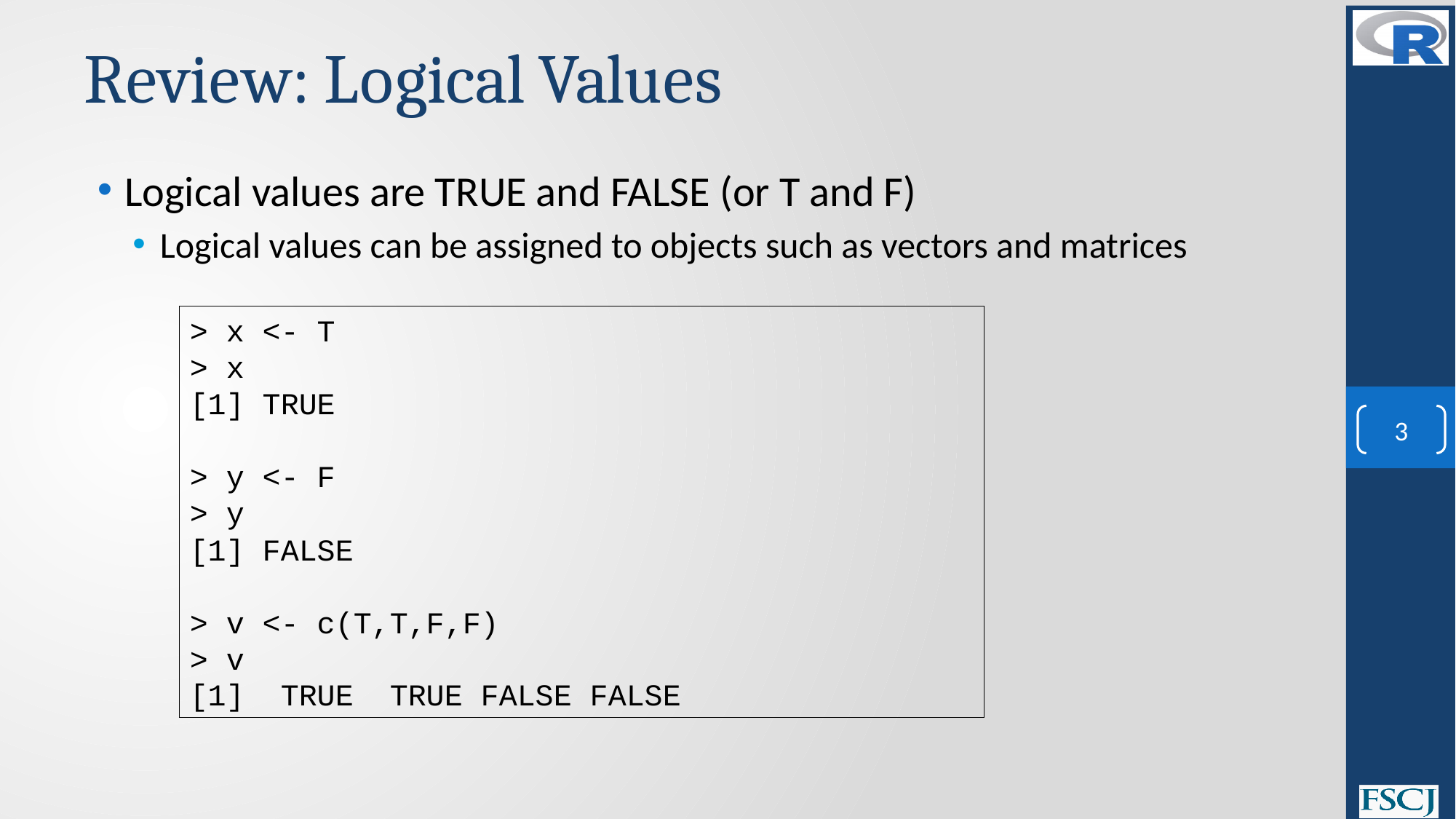

# Review: Logical Values
Logical values are TRUE and FALSE (or T and F)
Logical values can be assigned to objects such as vectors and matrices
> x <- T
> x
[1] TRUE

> y <- F
> y
[1] FALSE

> v <- c(T,T,F,F)
> v
[1]  TRUE  TRUE FALSE FALSE
3